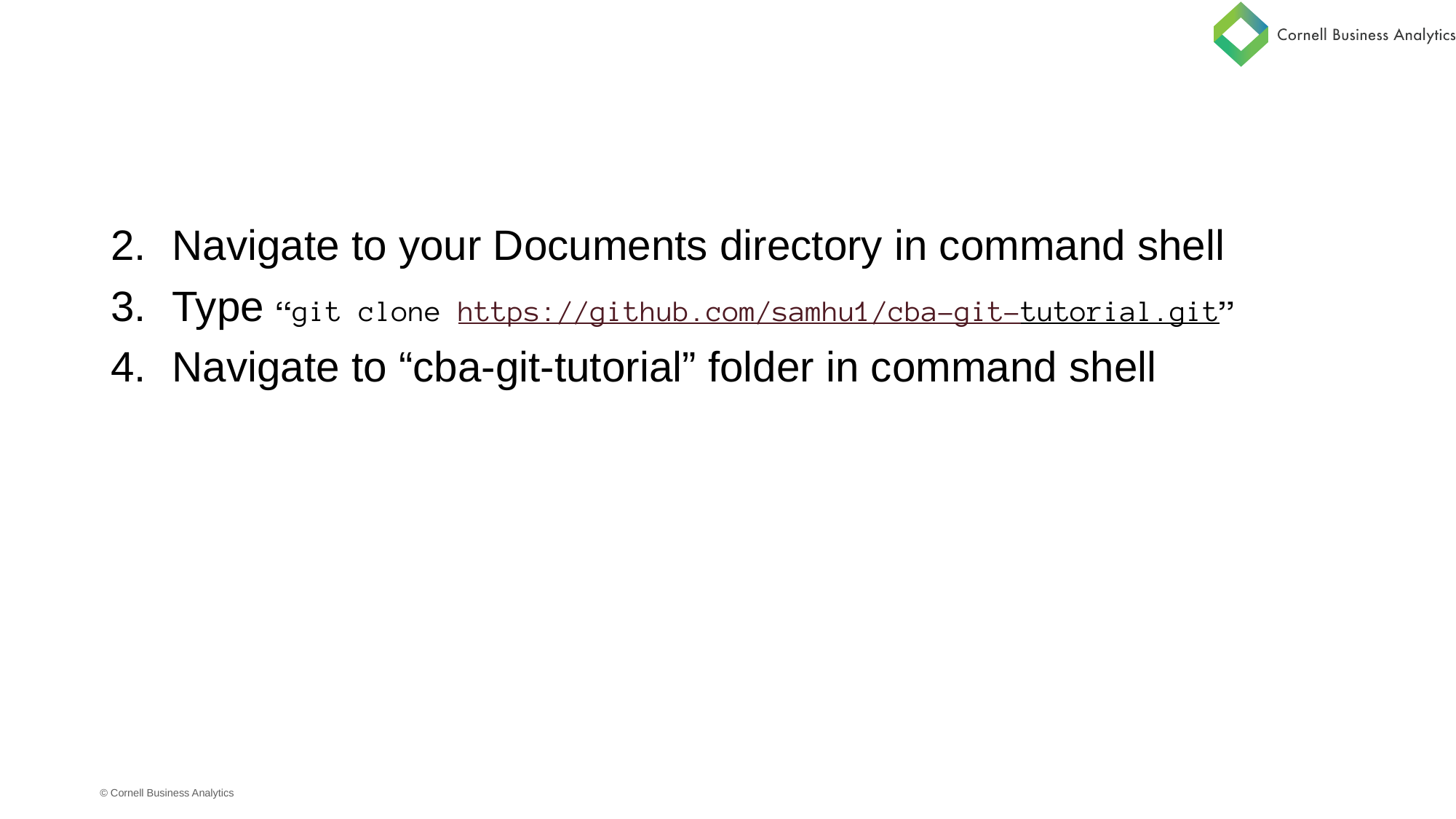

#
Navigate to your Documents directory in command shell
Type “git clone https://github.com/samhu1/cba-git-tutorial.git”
Navigate to “cba-git-tutorial” folder in command shell